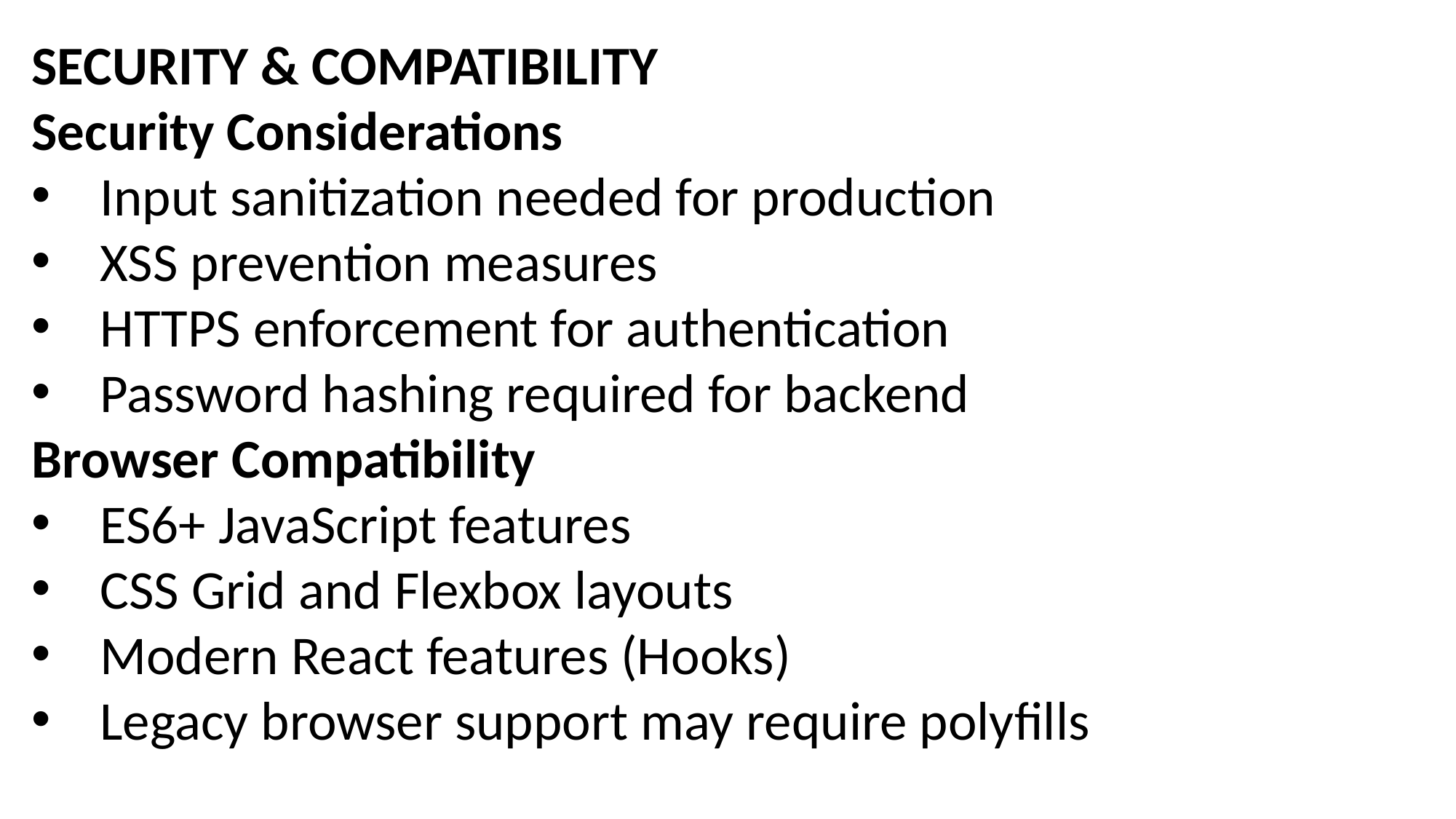

SECURITY & COMPATIBILITY
Security Considerations
Input sanitization needed for production
XSS prevention measures
HTTPS enforcement for authentication
Password hashing required for backend
Browser Compatibility
ES6+ JavaScript features
CSS Grid and Flexbox layouts
Modern React features (Hooks)
Legacy browser support may require polyfills